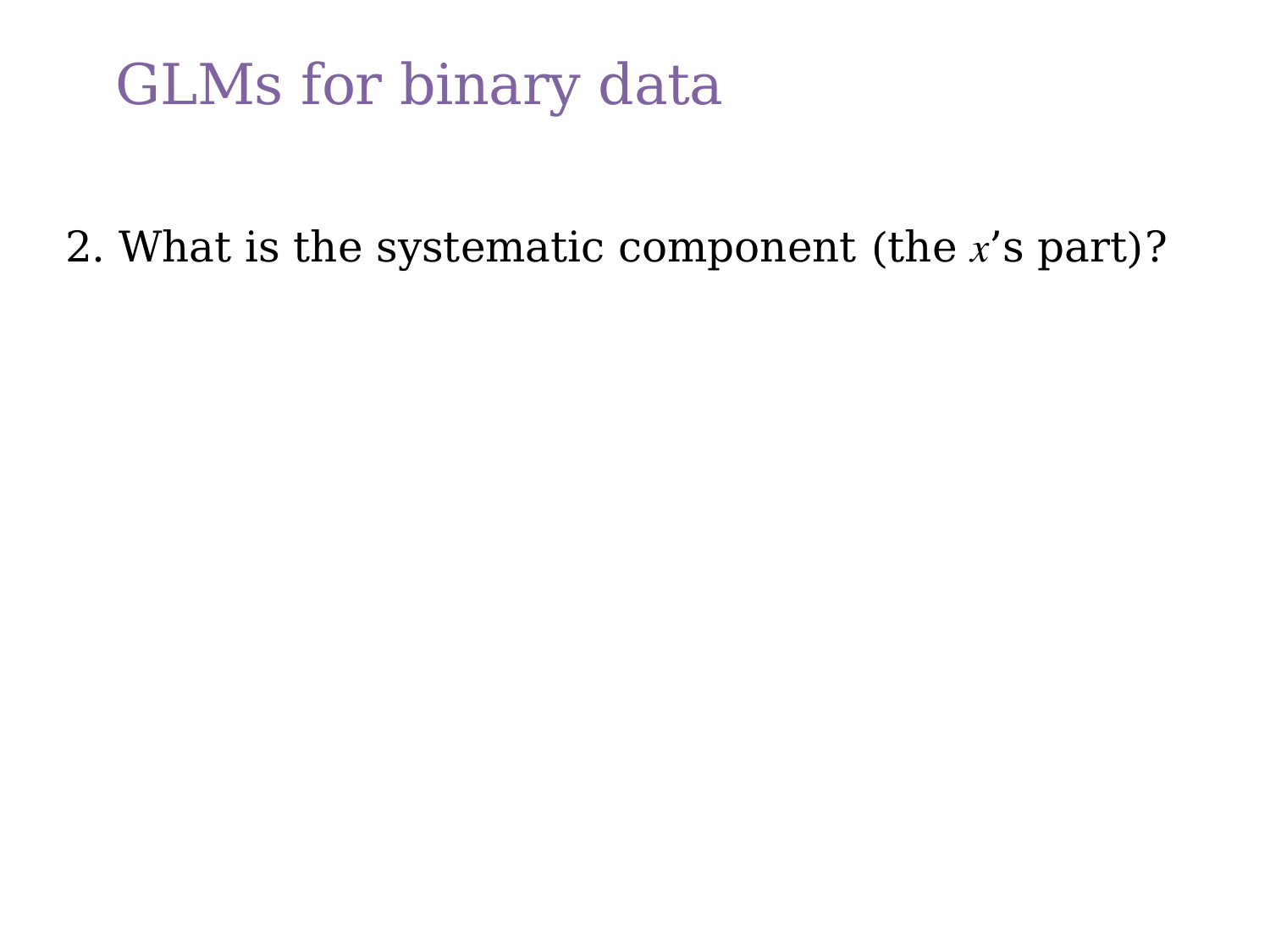

# GLMs for binary data
2. What is the systematic component (the x’s part)?

25